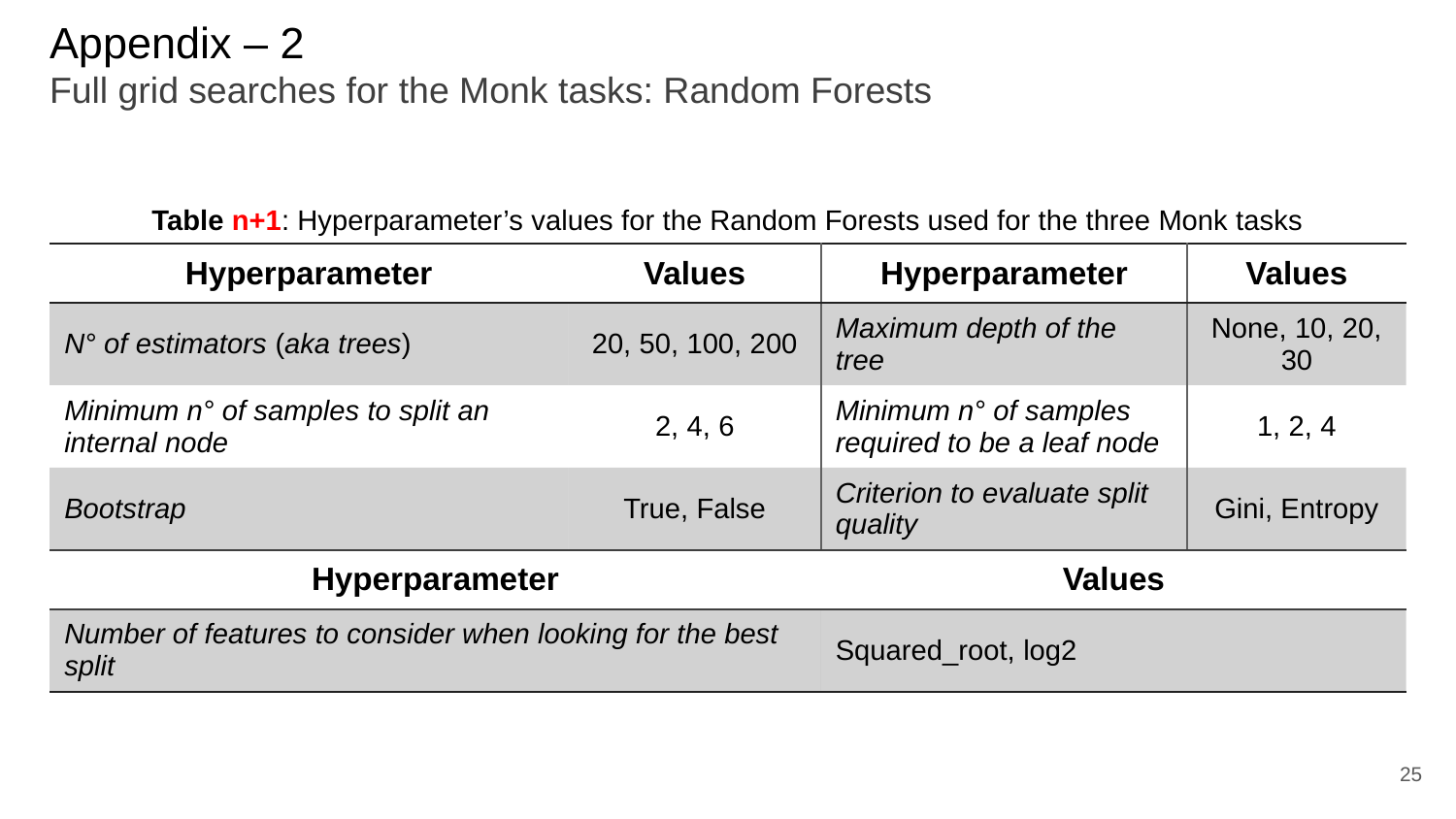

# Appendix – 2 Full grid searches for the Monk tasks: Random Forests
Table n+1: Hyperparameter’s values for the Random Forests used for the three Monk tasks
| Hyperparameter | Values | Hyperparameter | Values |
| --- | --- | --- | --- |
| N° of estimators (aka trees) | 20, 50, 100, 200 | Maximum depth of the tree | None, 10, 20, 30 |
| Minimum n° of samples to split an internal node | 2, 4, 6 | Minimum n° of samples required to be a leaf node | 1, 2, 4 |
| Bootstrap | True, False | Criterion to evaluate split quality | Gini, Entropy |
| Hyperparameter |  | Values |  |
| Number of features to consider when looking for the best split |  | Squared\_root, log2 |  |
25